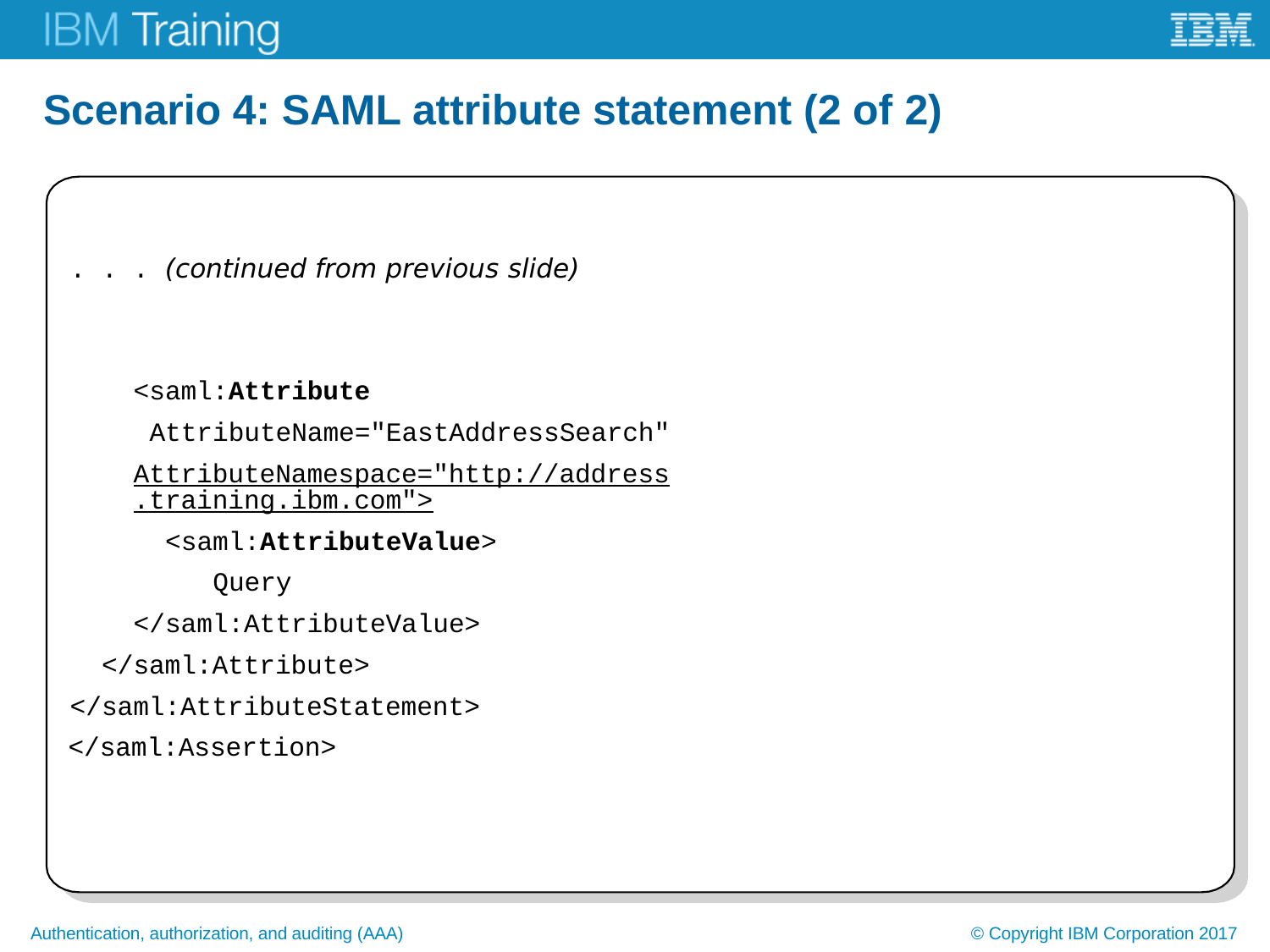

# Scenario 4: SAML attribute statement (2 of 2)

. . . (continued from previous slide)

<saml:Attribute  AttributeName="EastAddressSearch"
AttributeNamespace="http://address.training.ibm.com">
<saml:AttributeValue>  Query
</saml:AttributeValue>
</saml:Attribute>
</saml:AttributeStatement>
</saml:Assertion>
Authentication, authorization, and auditing (AAA)
© Copyright IBM Corporation 2017